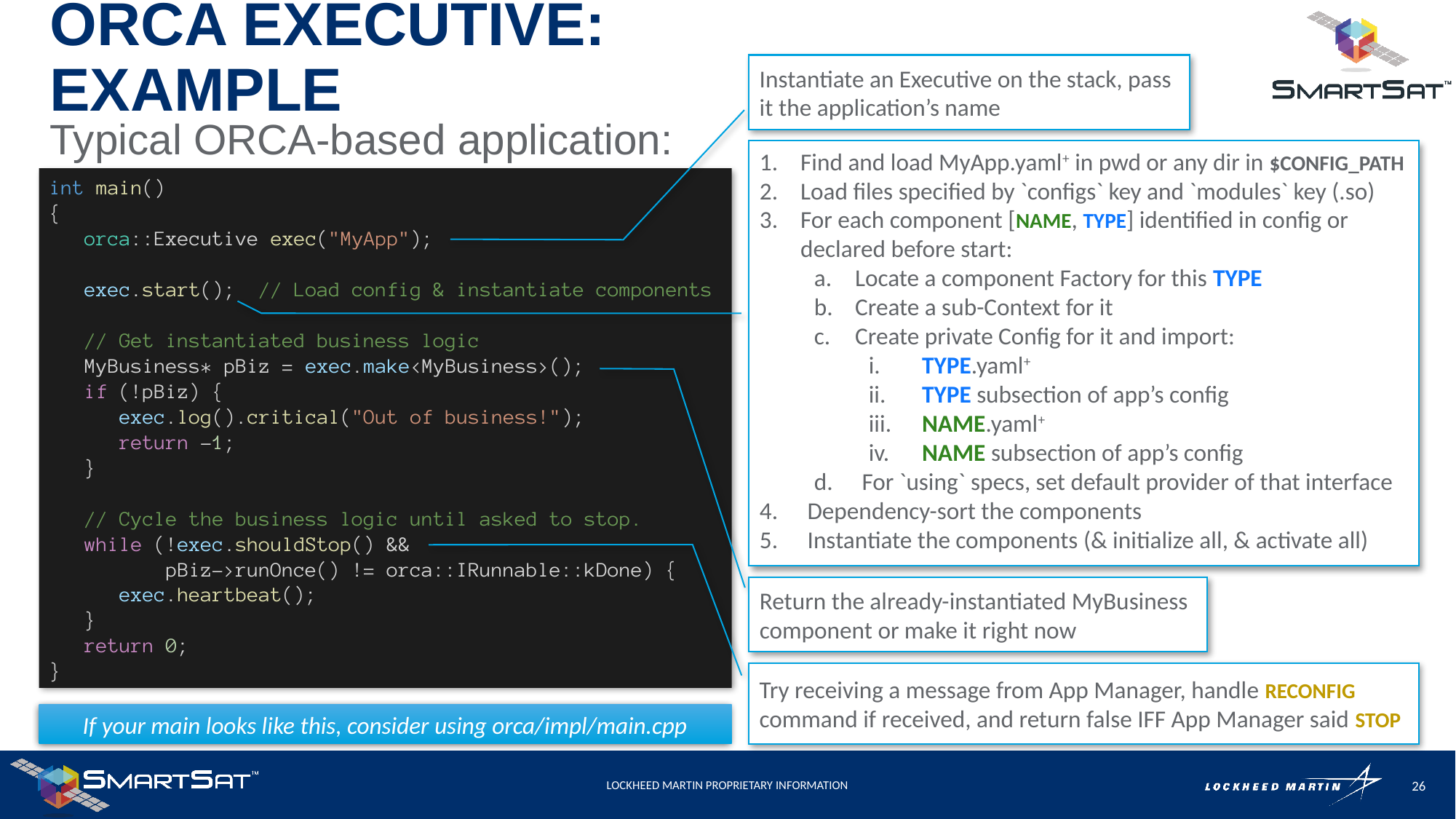

ORCA Executive: Example
Instantiate an Executive on the stack, pass it the application’s name
Typical ORCA-based application:
Find and load MyApp.yaml+ in pwd or any dir in $CONFIG_PATH
Load files specified by `configs` key and `modules` key (.so)
For each component [NAME, TYPE] identified in config or declared before start:
Locate a component Factory for this TYPE
Create a sub-Context for it
Create private Config for it and import:
 TYPE.yaml+
 TYPE subsection of app’s config
 NAME.yaml+
 NAME subsection of app’s config
For `using` specs, set default provider of that interface
Dependency-sort the components
Instantiate the components (& initialize all, & activate all)

int main()
{
   orca::Executive exec("MyApp");
   exec.start();  // Load config & instantiate components
   // Get instantiated business logic
   MyBusiness* pBiz = exec.make<MyBusiness>();
   if (!pBiz) {
      exec.log().critical("Out of business!");
      return -1;
   }
   // Cycle the business logic until asked to stop.
   while (!exec.shouldStop() &&
          pBiz->runOnce() != orca::IRunnable::kDone) {
      exec.heartbeat();
   }
   return 0;
}
Return the already-instantiated MyBusiness component or make it right now
Try receiving a message from App Manager, handle RECONFIG command if received, and return false IFF App Manager said STOP
If your main looks like this, consider using orca/impl/main.cpp